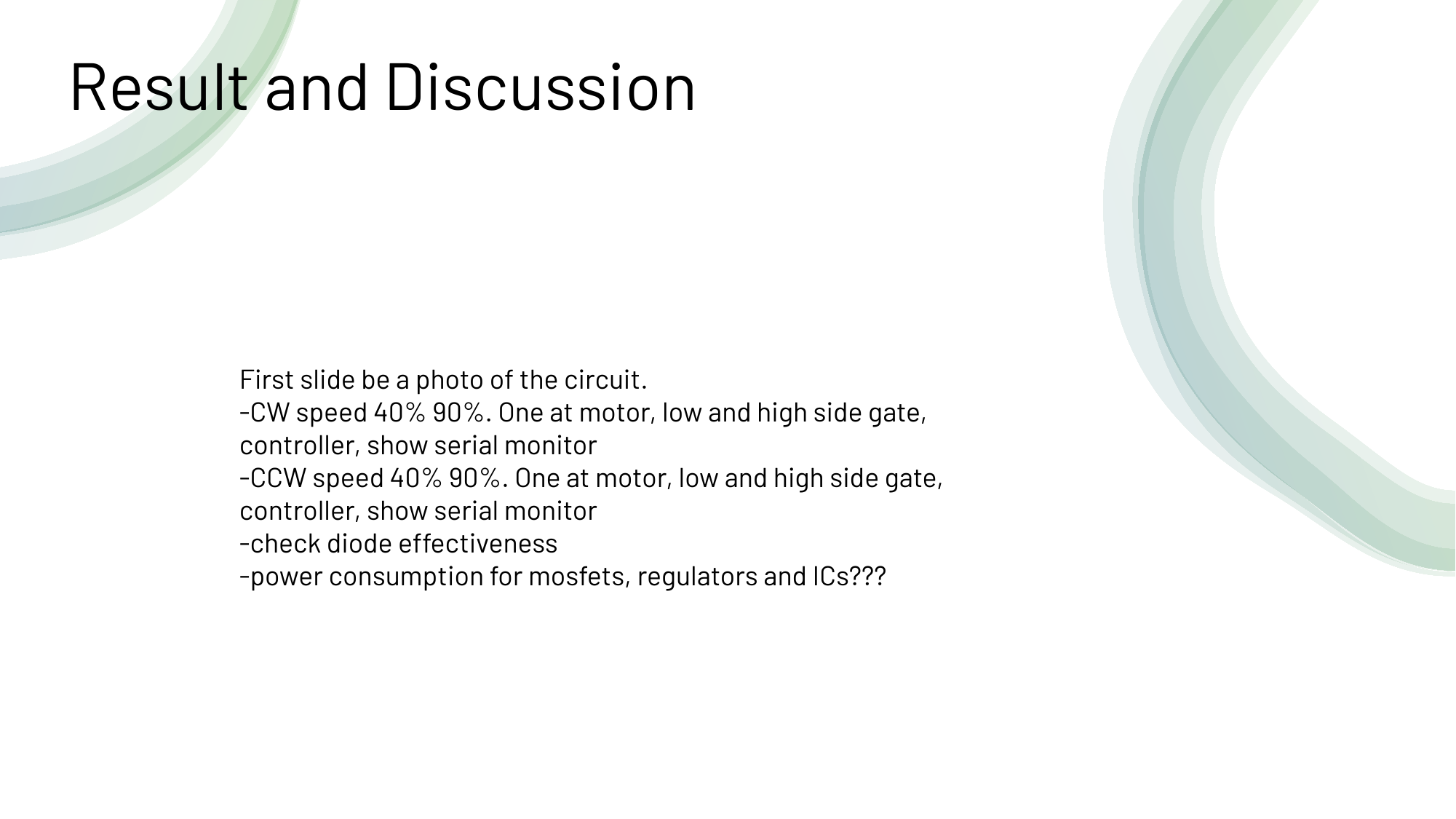

Result and Discussion

First slide be a photo of the circuit.
-CW speed 40% 90%. One at motor, low and high side gate, controller, show serial monitor
-CCW speed 40% 90%. One at motor, low and high side gate, controller, show serial monitor
-check diode effectiveness
-power consumption for mosfets, regulators and ICs???